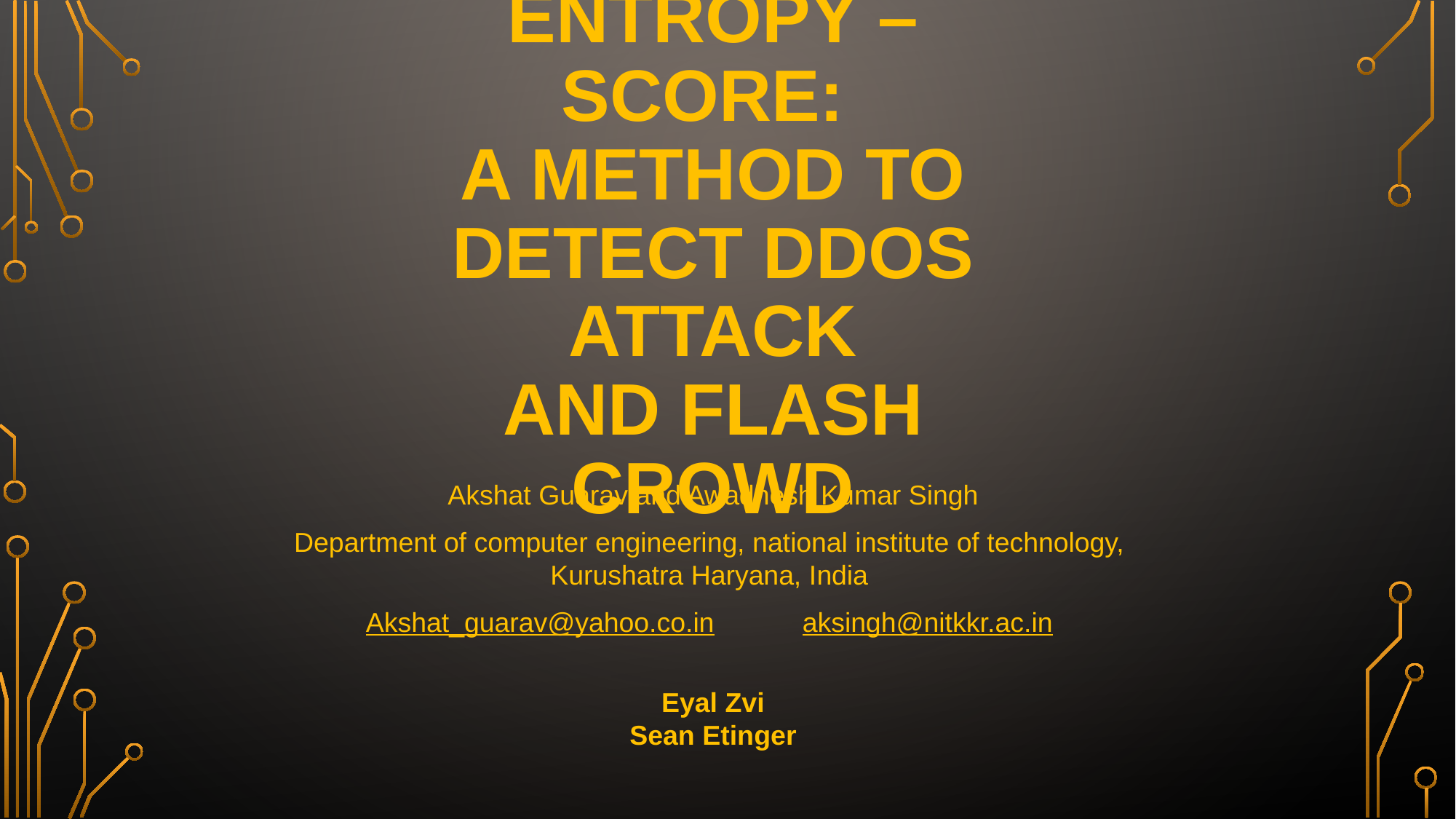

Entropy – score:
a method to detect ddos attack
and flash crowd
Akshat Guarav and Awadhesh Kumar Singh
Department of computer engineering, national institute of technology,
Kurushatra Haryana, India
Akshat_guarav@yahoo.co.in	aksingh@nitkkr.ac.in
Eyal Zvi
Sean Etinger